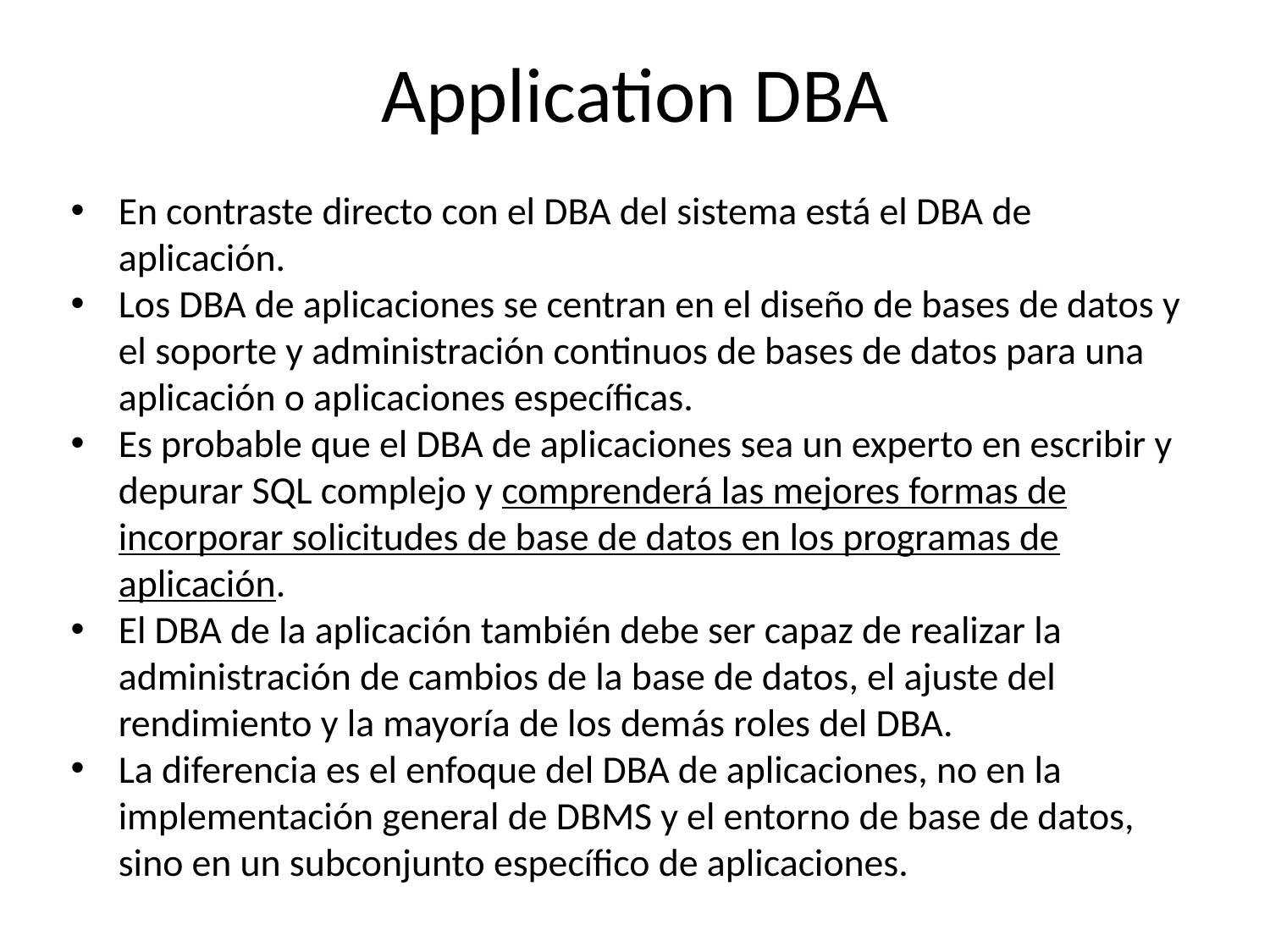

Application DBA
En contraste directo con el DBA del sistema está el DBA de aplicación.
Los DBA de aplicaciones se centran en el diseño de bases de datos y el soporte y administración continuos de bases de datos para una aplicación o aplicaciones específicas.
Es probable que el DBA de aplicaciones sea un experto en escribir y depurar SQL complejo y comprenderá las mejores formas de incorporar solicitudes de base de datos en los programas de aplicación.
El DBA de la aplicación también debe ser capaz de realizar la administración de cambios de la base de datos, el ajuste del rendimiento y la mayoría de los demás roles del DBA.
La diferencia es el enfoque del DBA de aplicaciones, no en la implementación general de DBMS y el entorno de base de datos, sino en un subconjunto específico de aplicaciones.